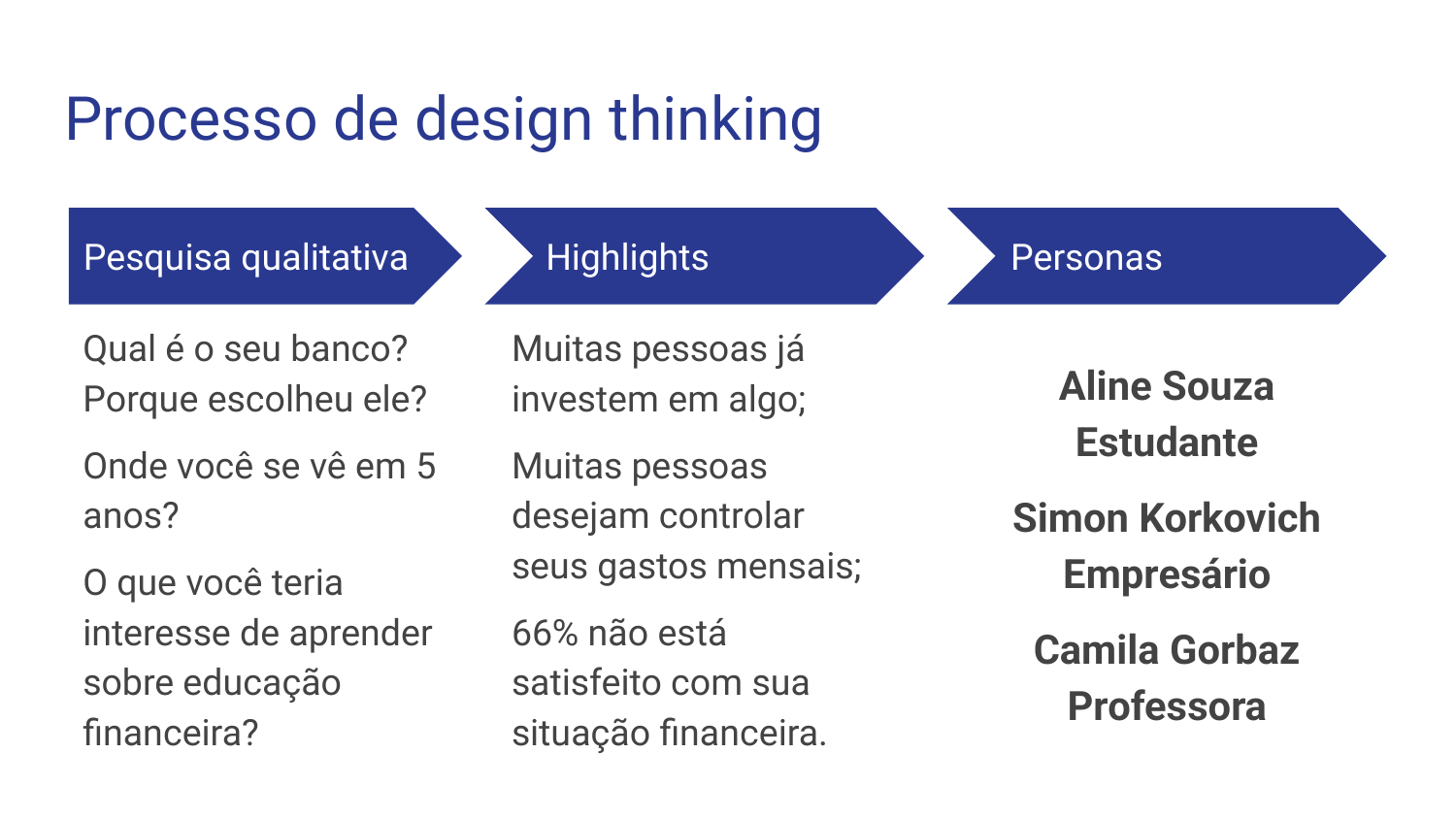

# Processo de design thinking

Pesquisa qualitativa
Highlights
Personas
Qual é o seu banco? Porque escolheu ele?
Onde você se vê em 5 anos?
O que você teria interesse de aprender sobre educação financeira?
Muitas pessoas já investem em algo;
Muitas pessoas desejam controlar seus gastos mensais;
66% não está satisfeito com sua situação financeira.
Aline Souza
Estudante
Simon Korkovich
Empresário
Camila Gorbaz
Professora